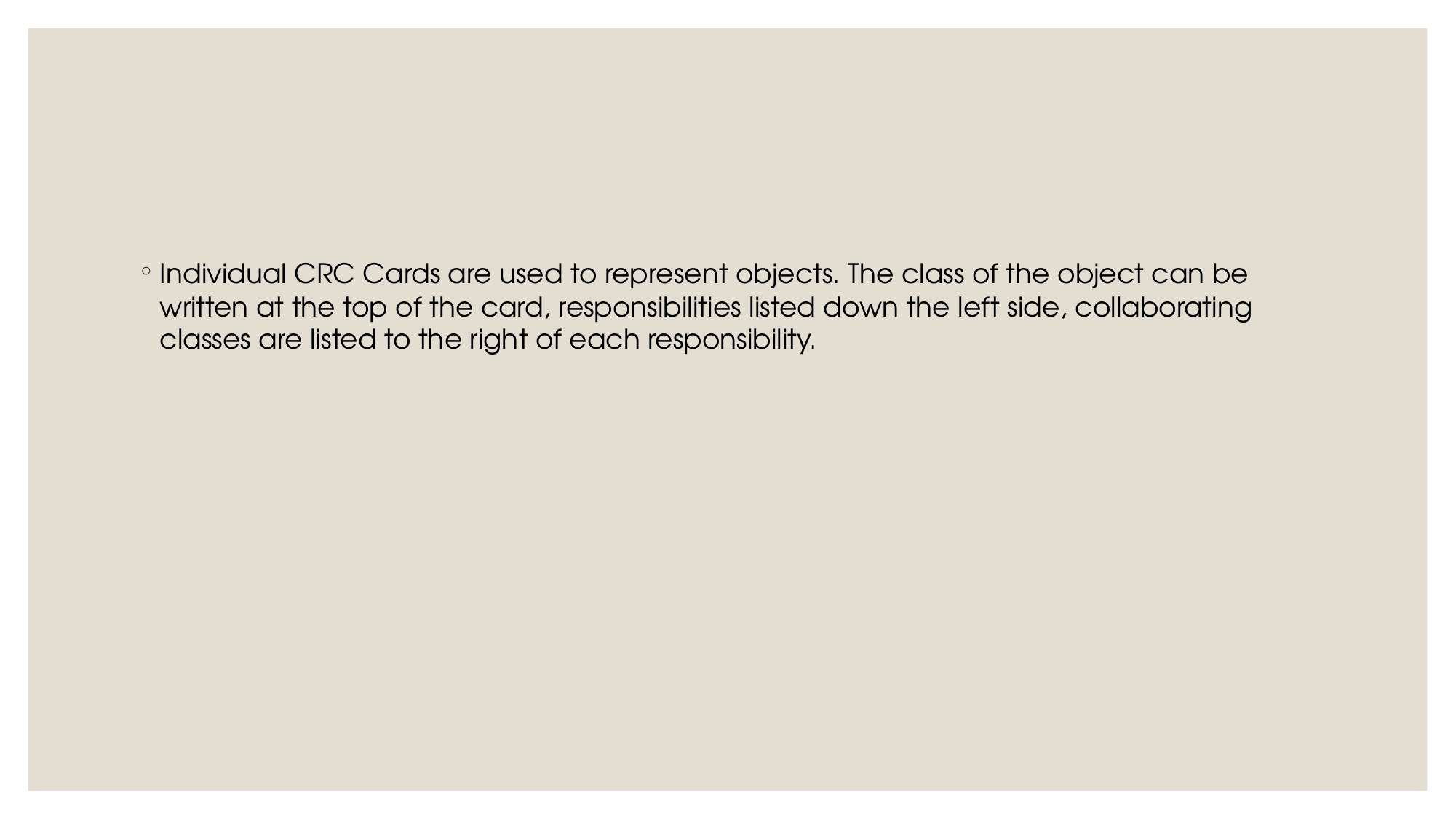

#
Individual CRC Cards are used to represent objects. The class of the object can be written at the top of the card, responsibilities listed down the left side, collaborating classes are listed to the right of each responsibility.